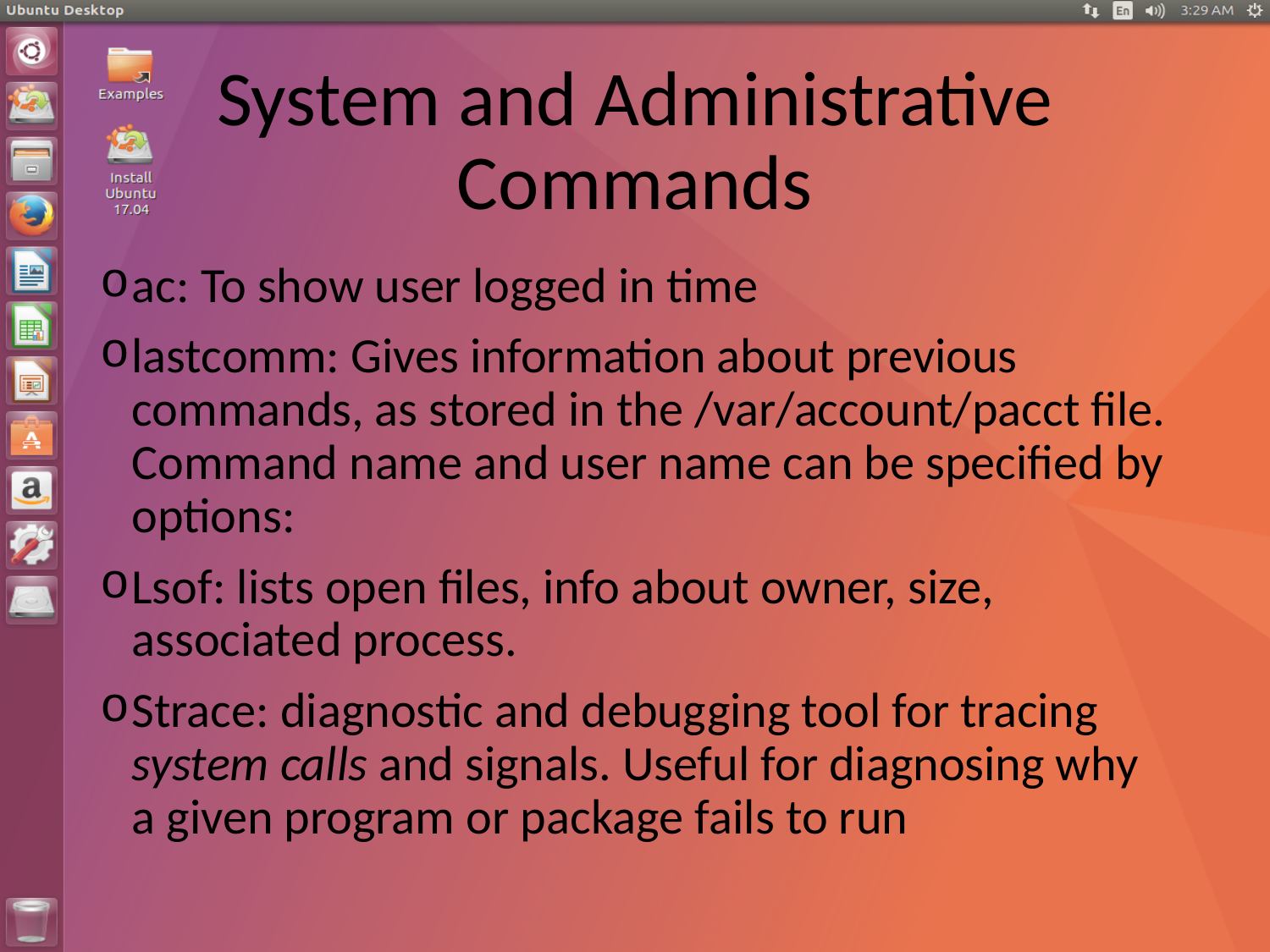

# System and Administrative Commands
ac: To show user logged in time
lastcomm: Gives information about previous commands, as stored in the /var/account/pacct file. Command name and user name can be specified by options:
Lsof: lists open files, info about owner, size, associated process.
Strace: diagnostic and debugging tool for tracing system calls and signals. Useful for diagnosing why a given program or package fails to run